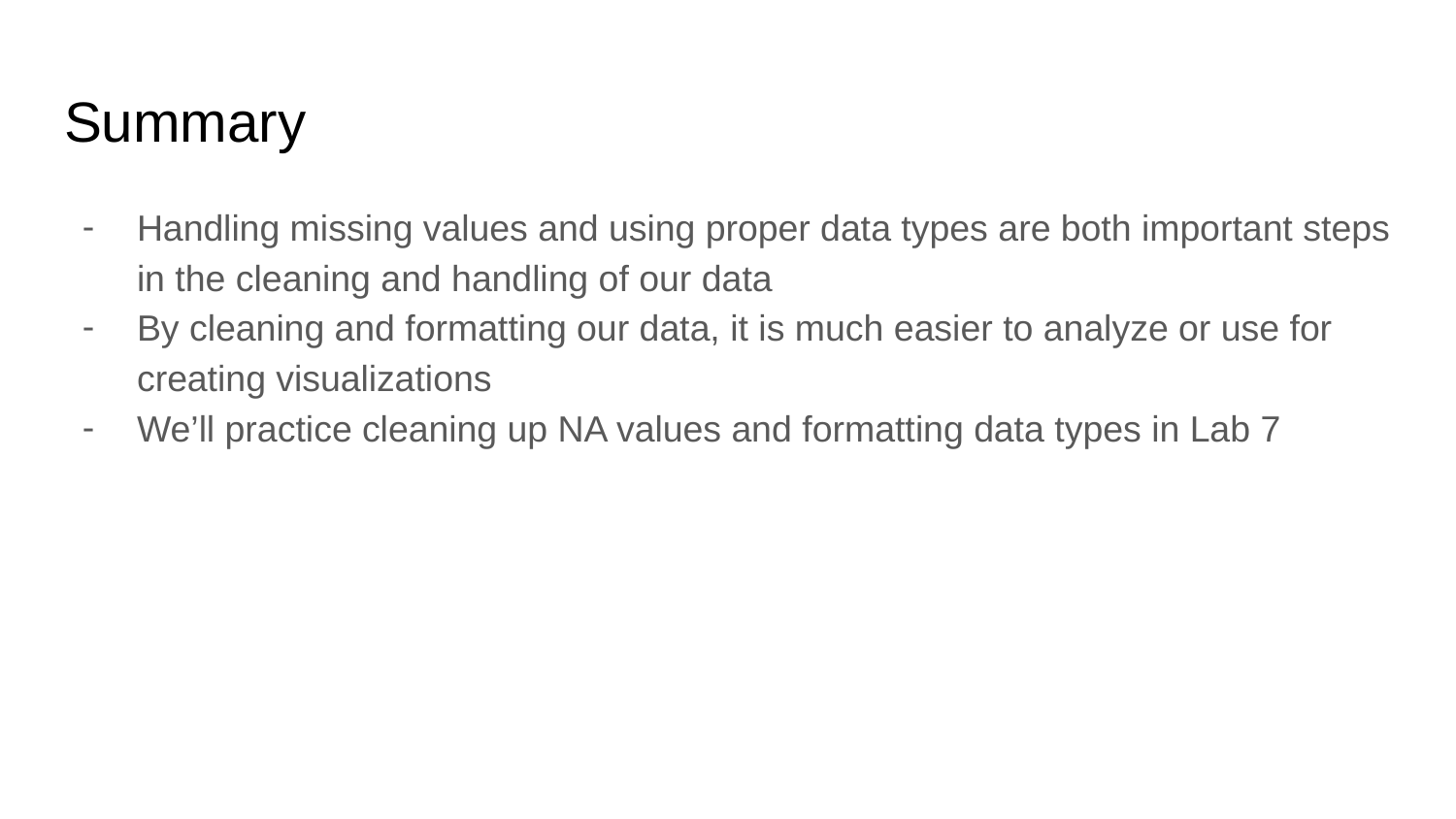

# Summary
Handling missing values and using proper data types are both important steps in the cleaning and handling of our data
By cleaning and formatting our data, it is much easier to analyze or use for creating visualizations
We’ll practice cleaning up NA values and formatting data types in Lab 7